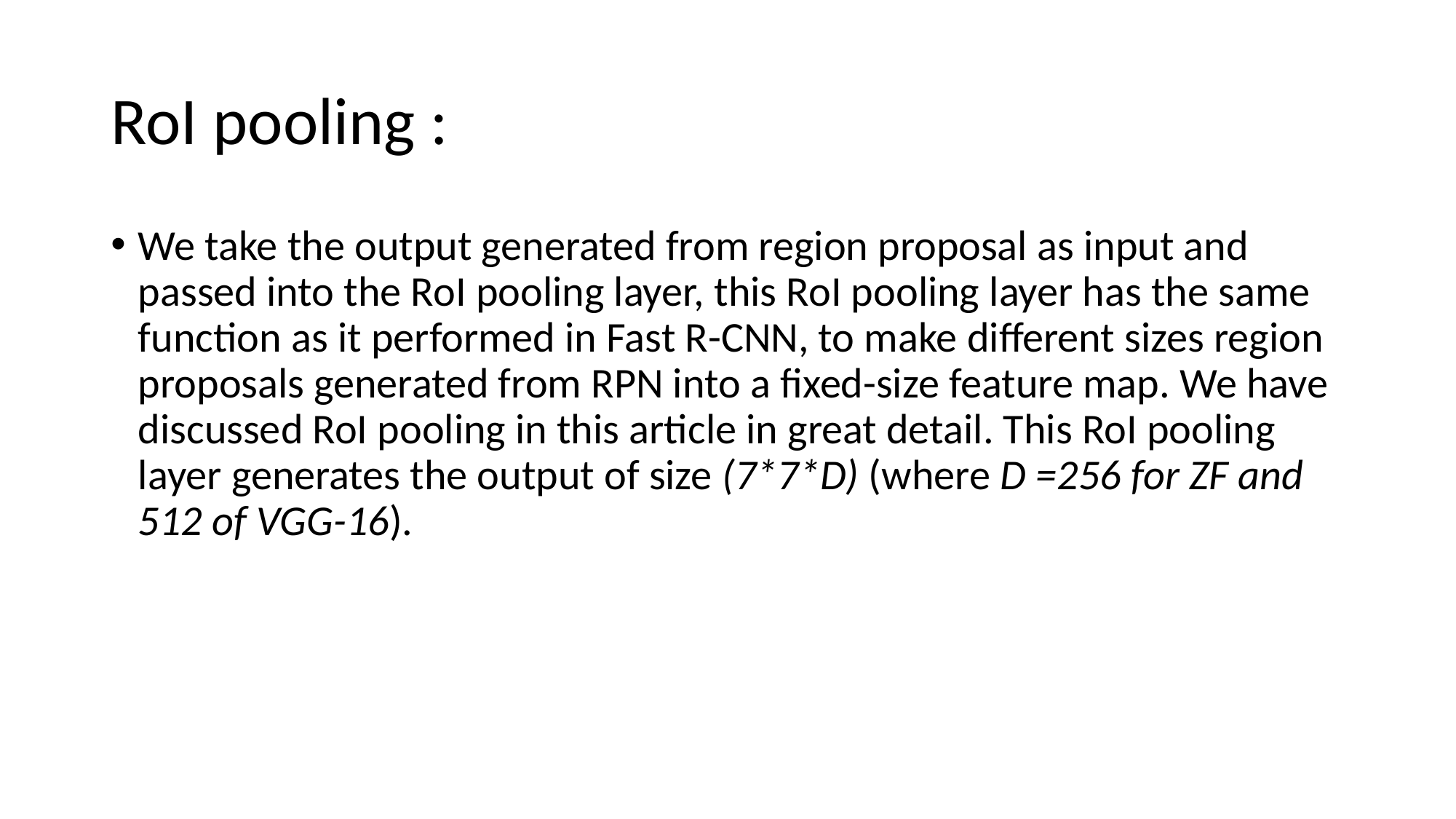

# RoI pooling :
We take the output generated from region proposal as input and passed into the RoI pooling layer, this RoI pooling layer has the same function as it performed in Fast R-CNN, to make different sizes region proposals generated from RPN into a fixed-size feature map. We have discussed RoI pooling in this article in great detail. This RoI pooling layer generates the output of size (7*7*D) (where D =256 for ZF and 512 of VGG-16).